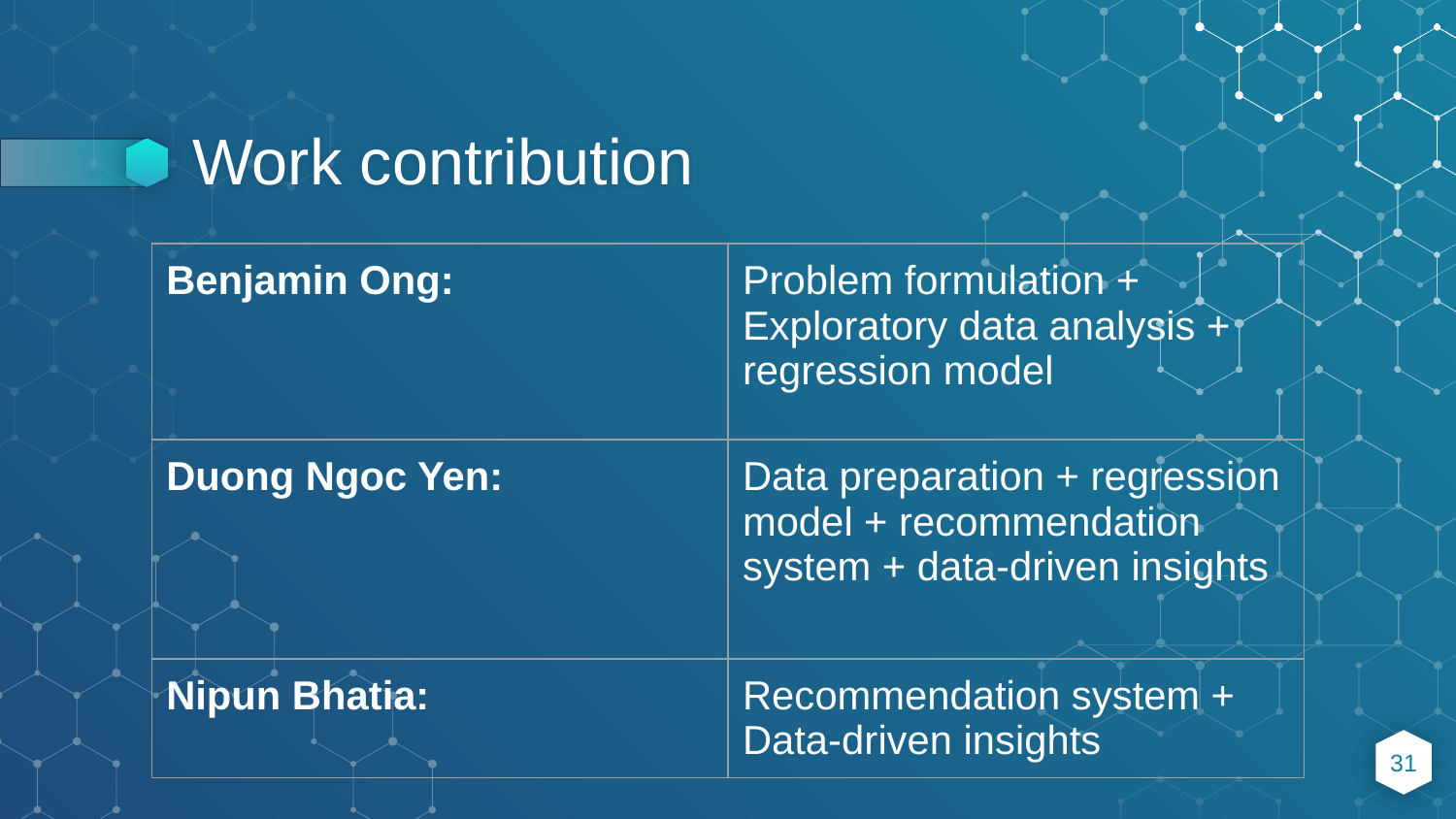

# Work contribution
| Benjamin Ong: | Problem formulation + Exploratory data analysis + regression model |
| --- | --- |
| Duong Ngoc Yen: | Data preparation + regression model + recommendation system + data-driven insights |
| Nipun Bhatia: | Recommendation system + Data-driven insights |
31